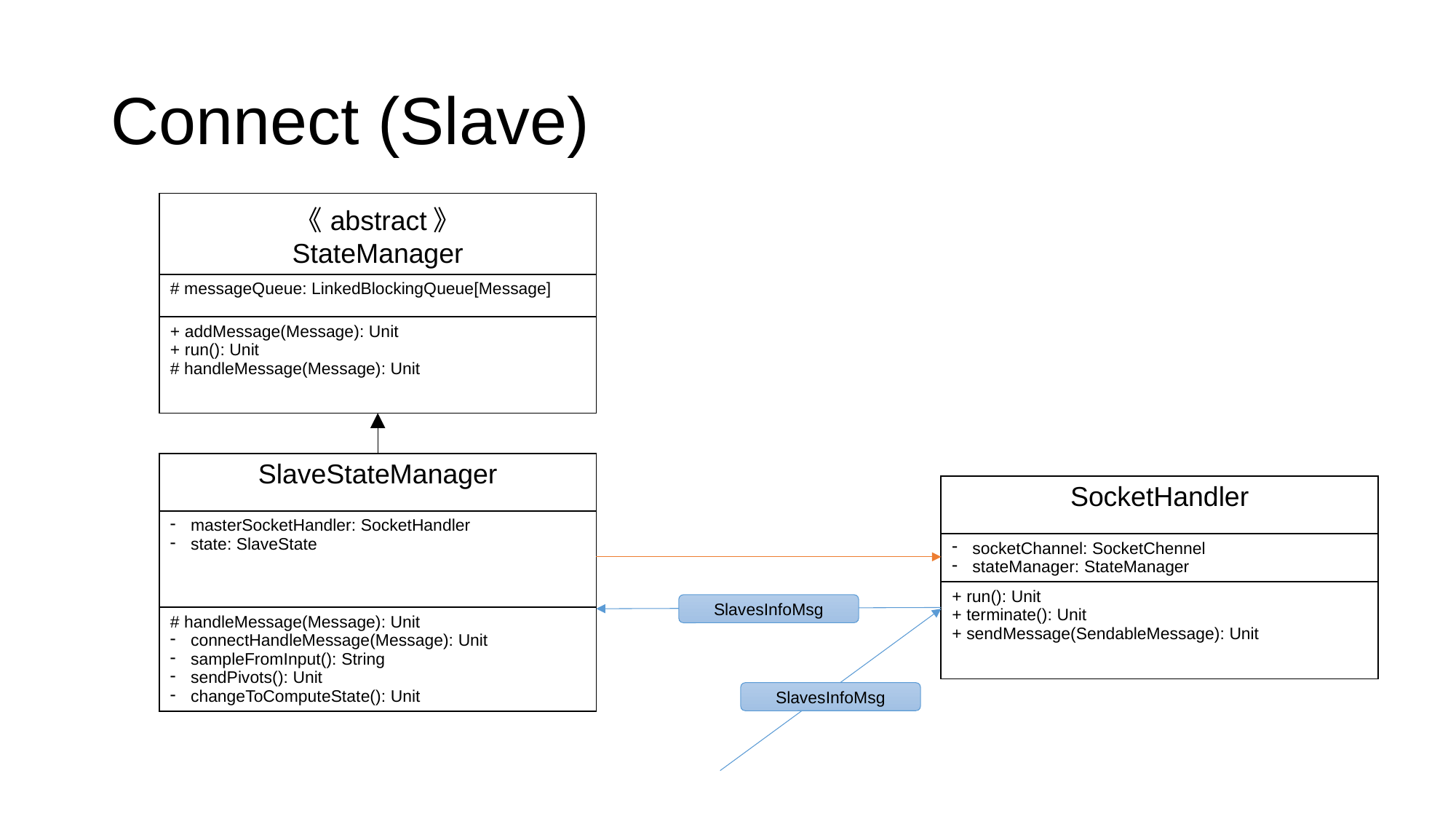

# Connect (Slave)
| 《abstract》 StateManager |
| --- |
| # messageQueue: LinkedBlockingQueue[Message] |
| + addMessage(Message): Unit + run(): Unit # handleMessage(Message): Unit |
| SlaveStateManager |
| --- |
| masterSocketHandler: SocketHandler state: SlaveState |
| # handleMessage(Message): Unit connectHandleMessage(Message): Unit sampleFromInput(): String sendPivots(): Unit changeToComputeState(): Unit |
| SocketHandler |
| --- |
| socketChannel: SocketChennel stateManager: StateManager |
| + run(): Unit + terminate(): Unit + sendMessage(SendableMessage): Unit |
SlavesInfoMsg
SlavesInfoMsg